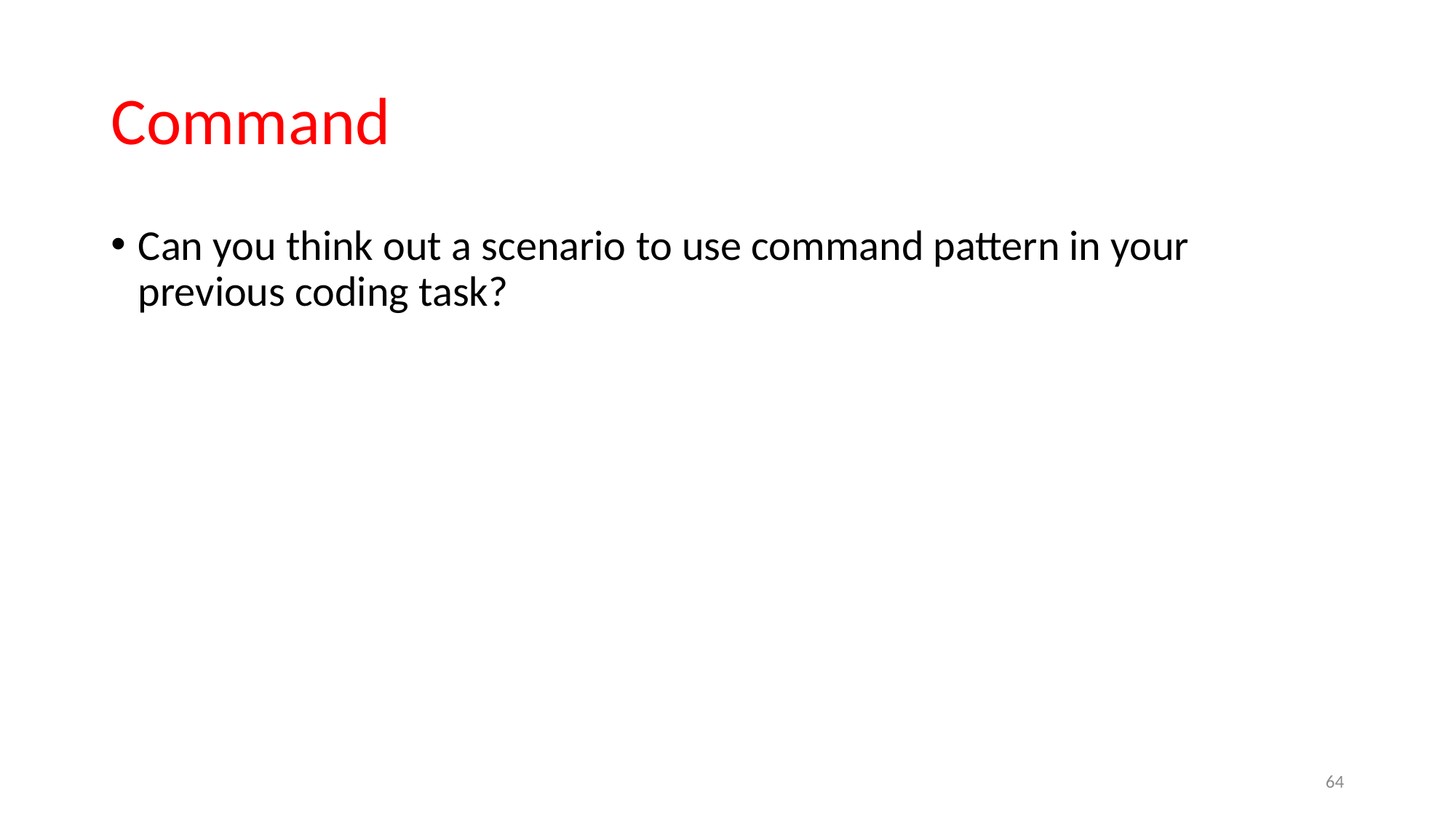

# Command
Can you think out a scenario to use command pattern in your previous coding task?
64